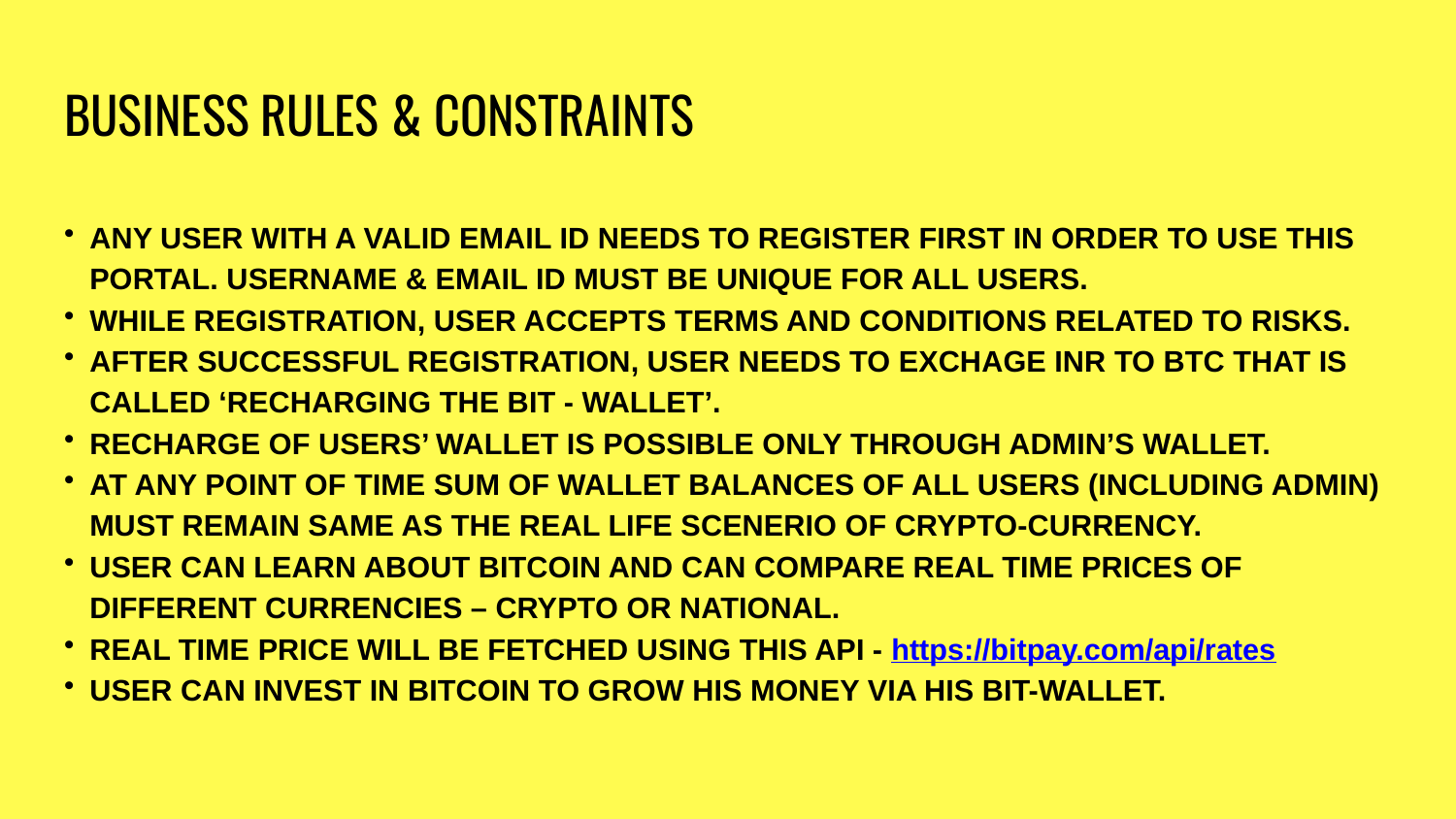

# BUSINESS RULES & CONSTRAINTS
ANY USER WITH A VALID EMAIL ID NEEDS TO REGISTER FIRST IN ORDER TO USE THIS PORTAL. USERNAME & EMAIL ID MUST BE UNIQUE FOR ALL USERS.
WHILE REGISTRATION, USER ACCEPTS TERMS AND CONDITIONS RELATED TO RISKS.
AFTER SUCCESSFUL REGISTRATION, USER NEEDS TO EXCHAGE INR TO BTC THAT IS CALLED ‘RECHARGING THE BIT - WALLET’.
RECHARGE OF USERS’ WALLET IS POSSIBLE ONLY THROUGH ADMIN’S WALLET.
AT ANY POINT OF TIME SUM OF WALLET BALANCES OF ALL USERS (INCLUDING ADMIN) MUST REMAIN SAME AS THE REAL LIFE SCENERIO OF CRYPTO-CURRENCY.
USER CAN LEARN ABOUT BITCOIN AND CAN COMPARE REAL TIME PRICES OF DIFFERENT CURRENCIES – CRYPTO OR NATIONAL.
REAL TIME PRICE WILL BE FETCHED USING THIS API - https://bitpay.com/api/rates
USER CAN INVEST IN BITCOIN TO GROW HIS MONEY VIA HIS BIT-WALLET.